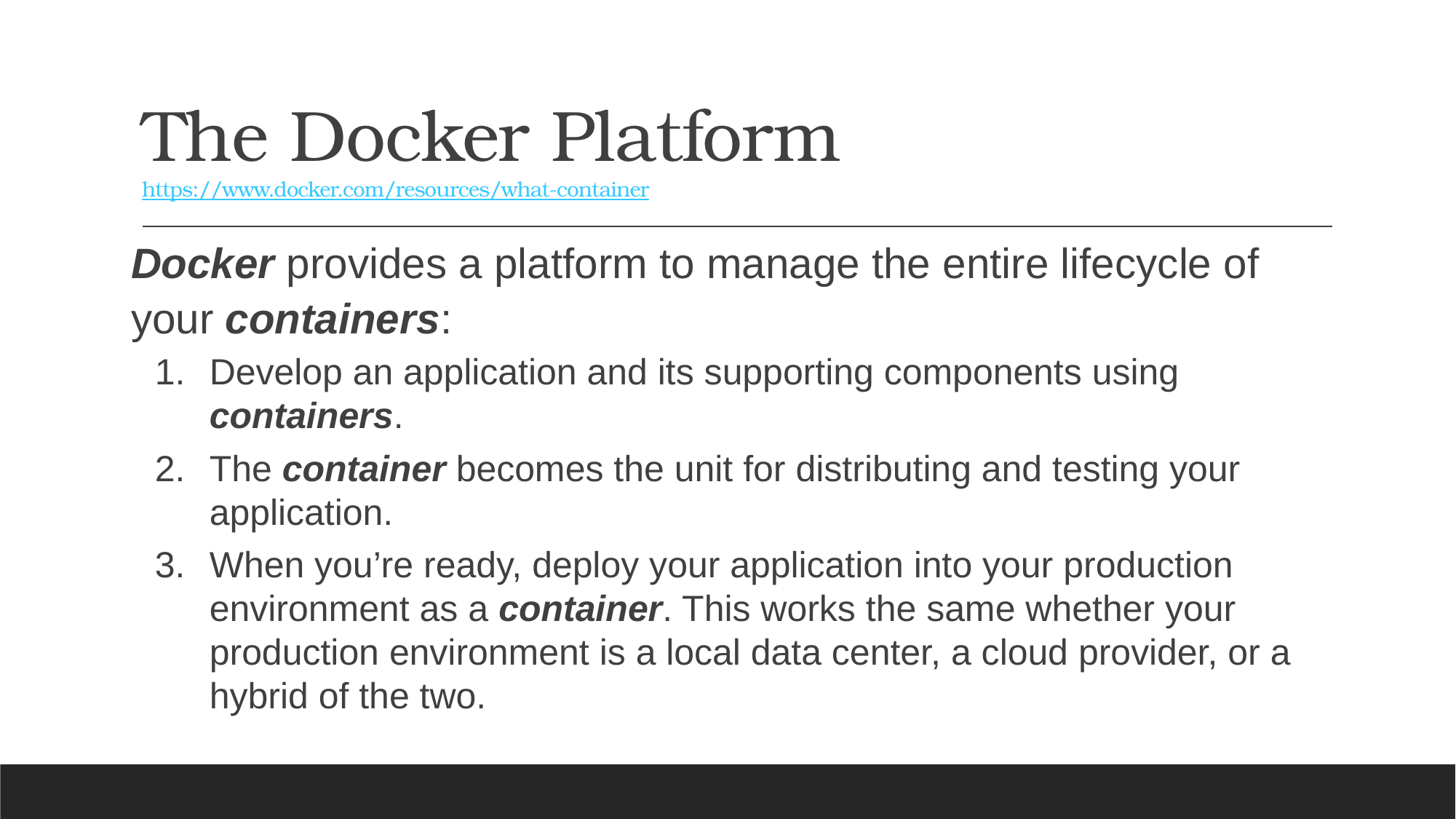

# The Docker Platform https://www.docker.com/resources/what-container
Docker provides a platform to manage the entire lifecycle of your containers:
Develop an application and its supporting components using containers.
The container becomes the unit for distributing and testing your application.
When you’re ready, deploy your application into your production environment as a container. This works the same whether your production environment is a local data center, a cloud provider, or a hybrid of the two.